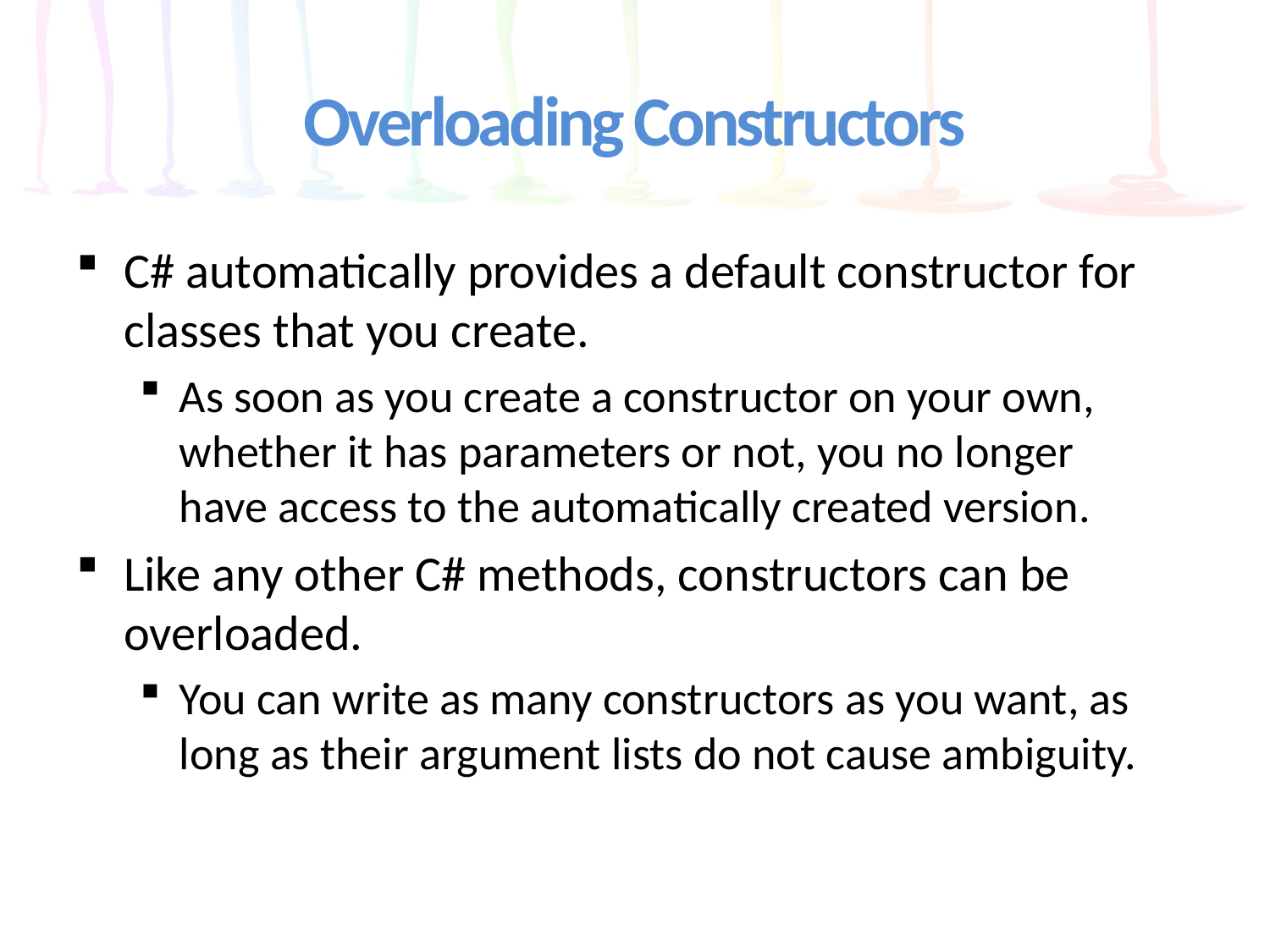

# Overloading Constructors
C# automatically provides a default constructor for classes that you create.
As soon as you create a constructor on your own, whether it has parameters or not, you no longer have access to the automatically created version.
Like any other C# methods, constructors can be overloaded.
You can write as many constructors as you want, as long as their argument lists do not cause ambiguity.